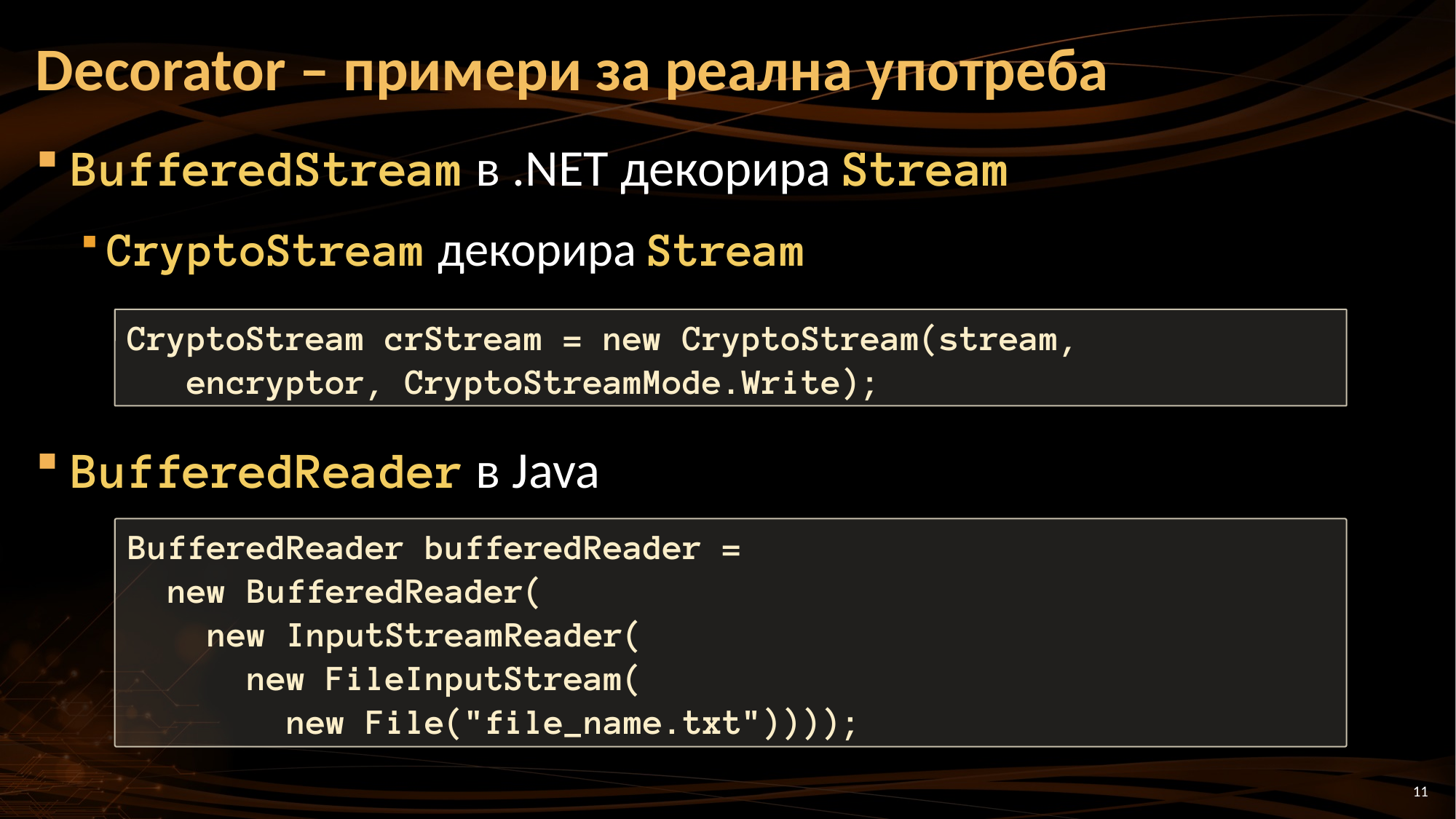

# Decorator – примери за реална употреба
BufferedStream в .NET декорира Stream
CryptoStream декорира Stream

BufferedReader в Java
CryptoStream crStream = new CryptoStream(stream,
   encryptor, CryptoStreamMode.Write);
BufferedReader bufferedReader =
  new BufferedReader(
    new InputStreamReader(
      new FileInputStream(
        new File("file_name.txt"))));
11